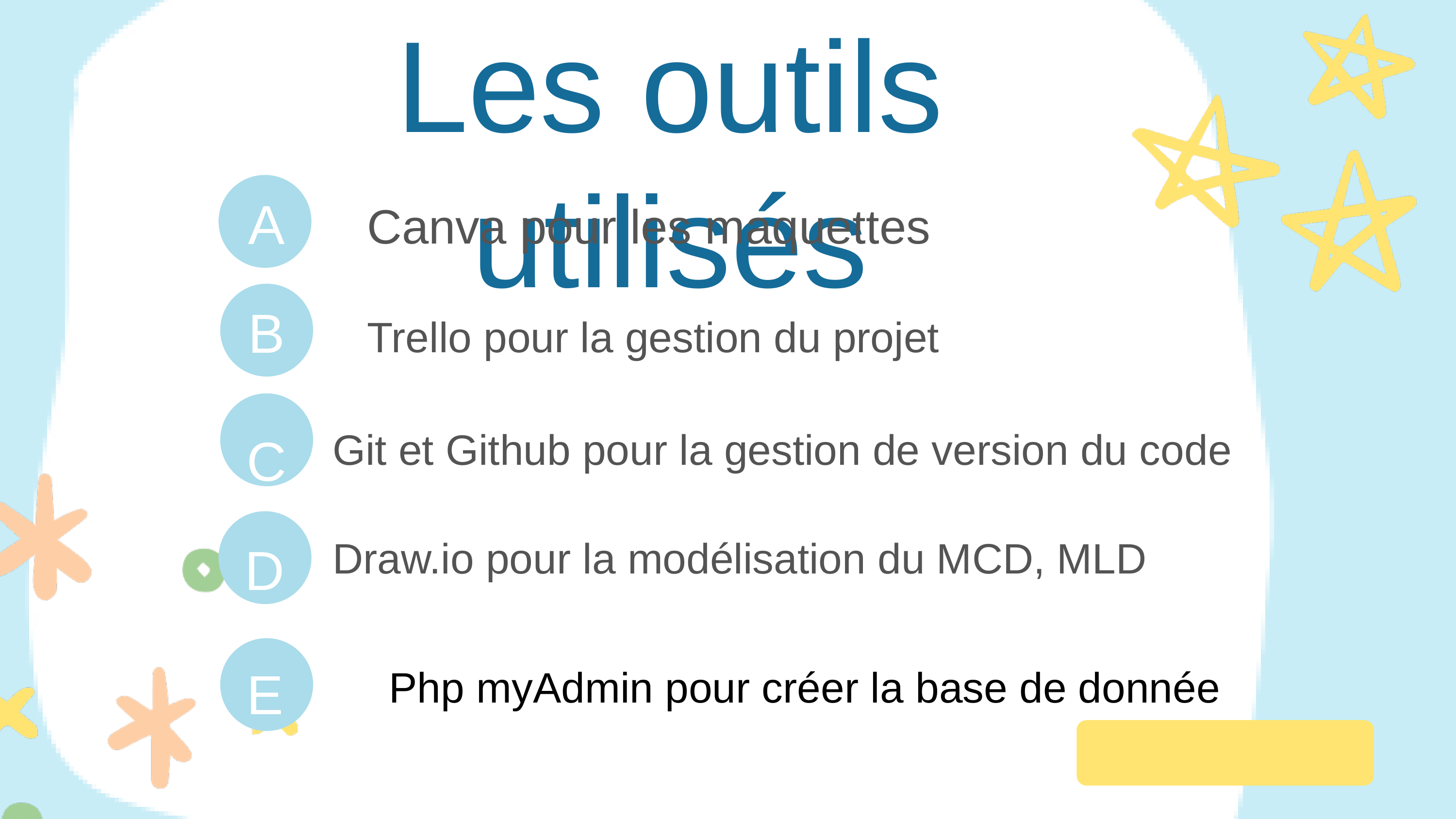

Les outils utilisés

A

Canva pour les maquettes
B

Trello pour la gestion du projet

C
Git et Github pour la gestion de version du code

D
Draw.io pour la modélisation du MCD, MLD

E
Php myAdmin pour créer la base de donnée